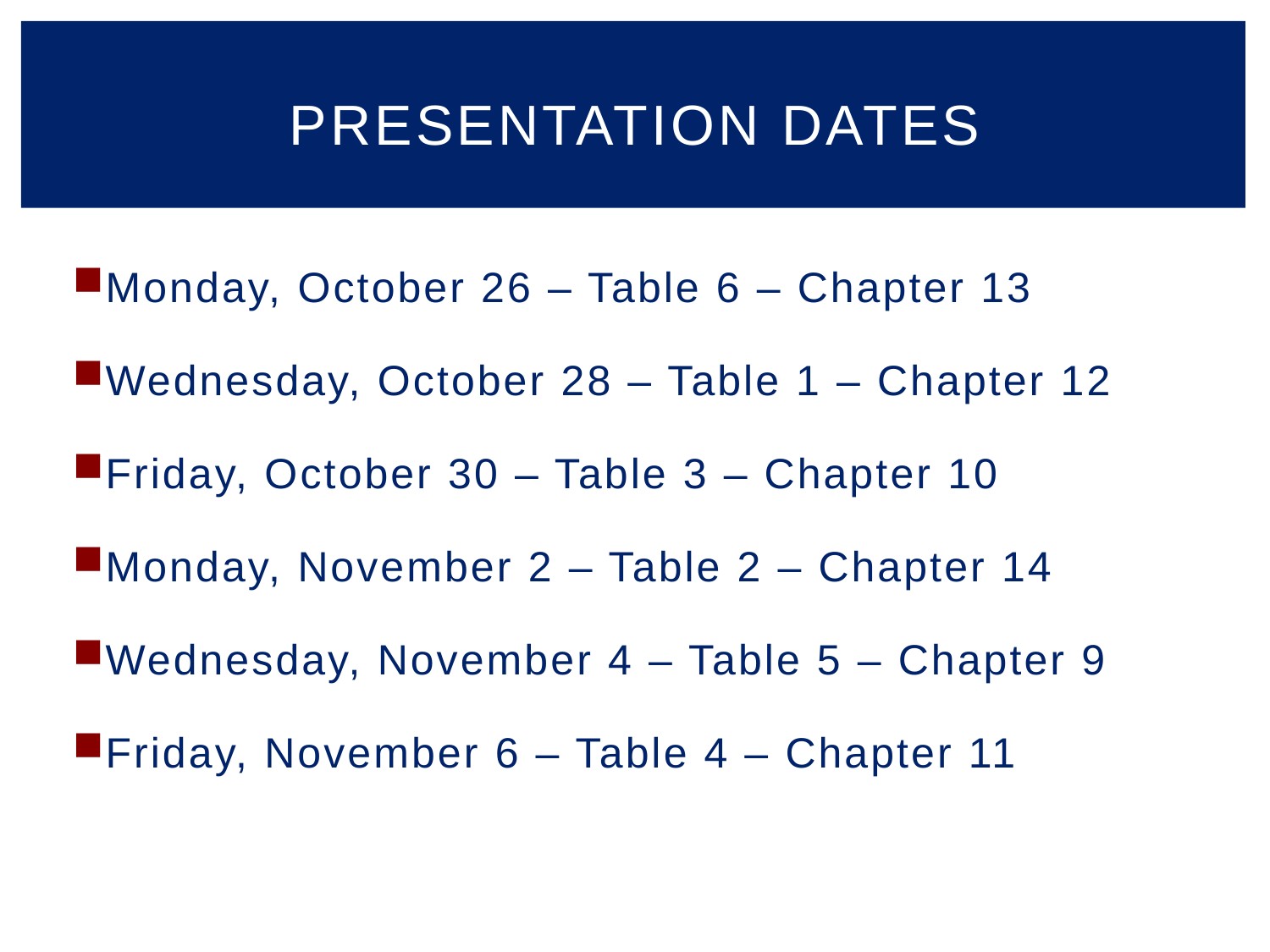

# Presentation dates
Monday, October 26 – Table 6 – Chapter 13
Wednesday, October 28 – Table 1 – Chapter 12
Friday, October 30 – Table 3 – Chapter 10
Monday, November 2 – Table 2 – Chapter 14
Wednesday, November 4 – Table 5 – Chapter 9
Friday, November 6 – Table 4 – Chapter 11